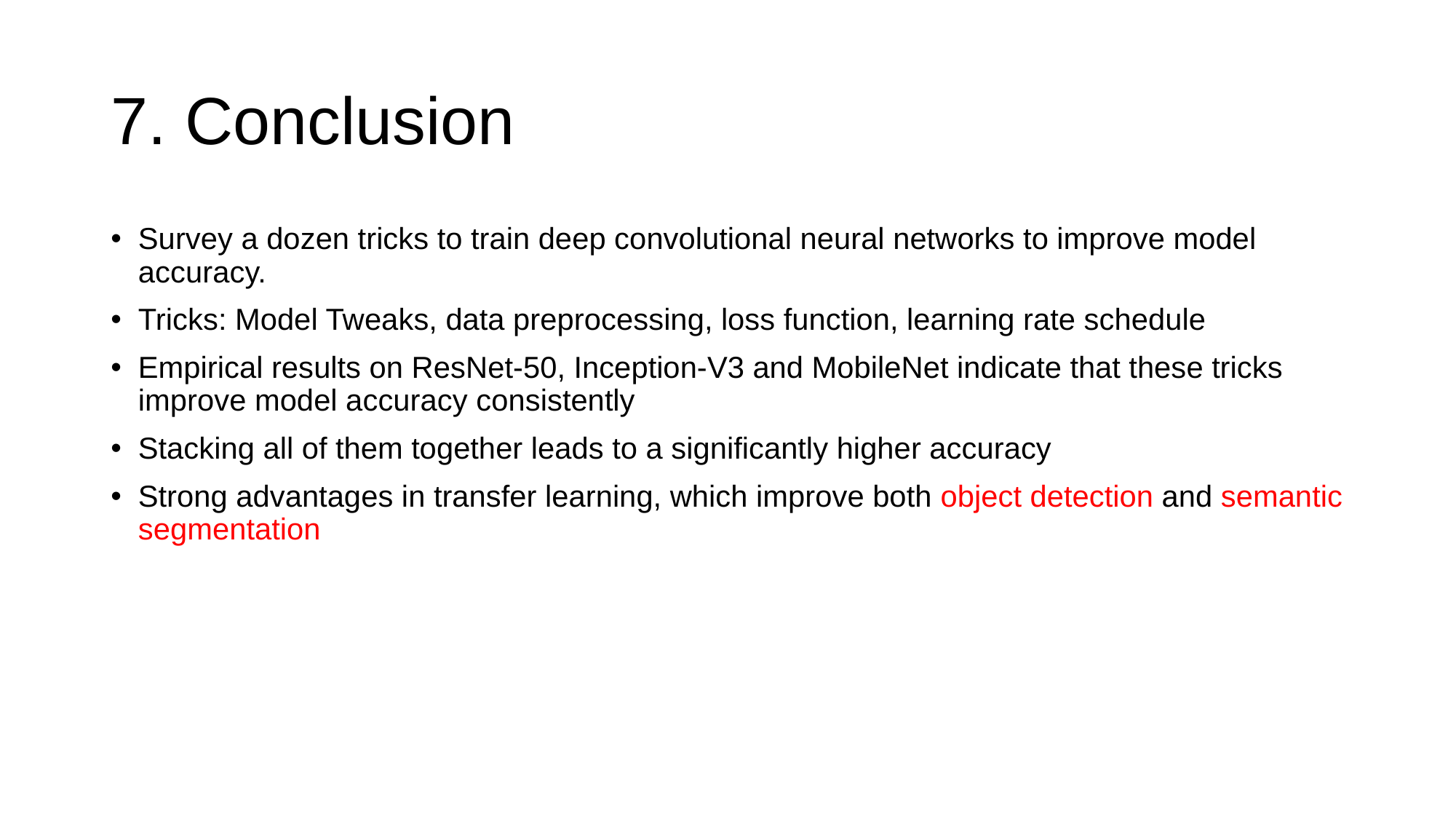

# 7. Conclusion
Survey a dozen tricks to train deep convolutional neural networks to improve model accuracy.
Tricks: Model Tweaks, data preprocessing, loss function, learning rate schedule
Empirical results on ResNet-50, Inception-V3 and MobileNet indicate that these tricks improve model accuracy consistently
Stacking all of them together leads to a significantly higher accuracy
Strong advantages in transfer learning, which improve both object detection and semantic segmentation